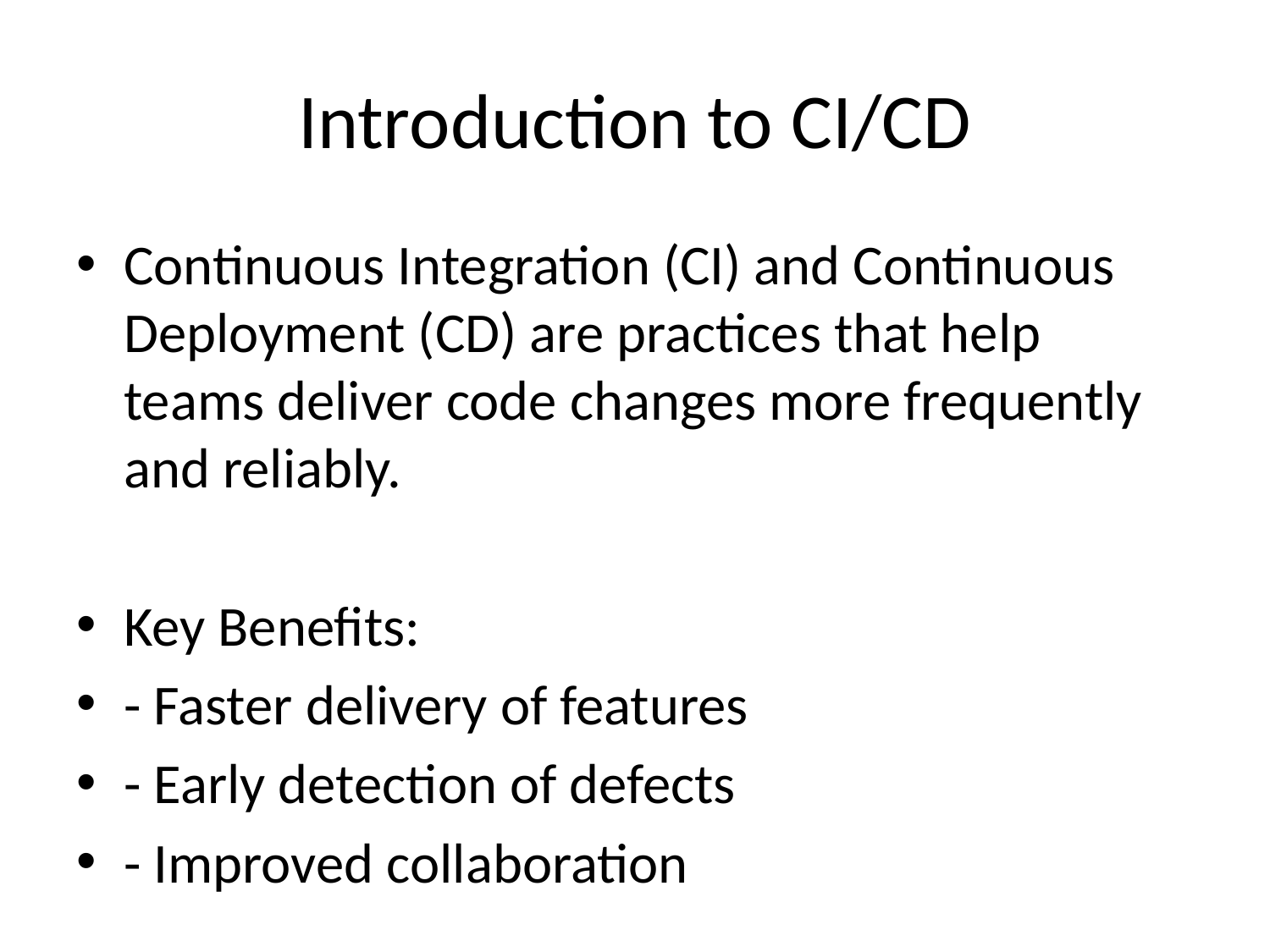

# Introduction to CI/CD
Continuous Integration (CI) and Continuous Deployment (CD) are practices that help teams deliver code changes more frequently and reliably.

Key Benefits:
- Faster delivery of features
- Early detection of defects
- Improved collaboration